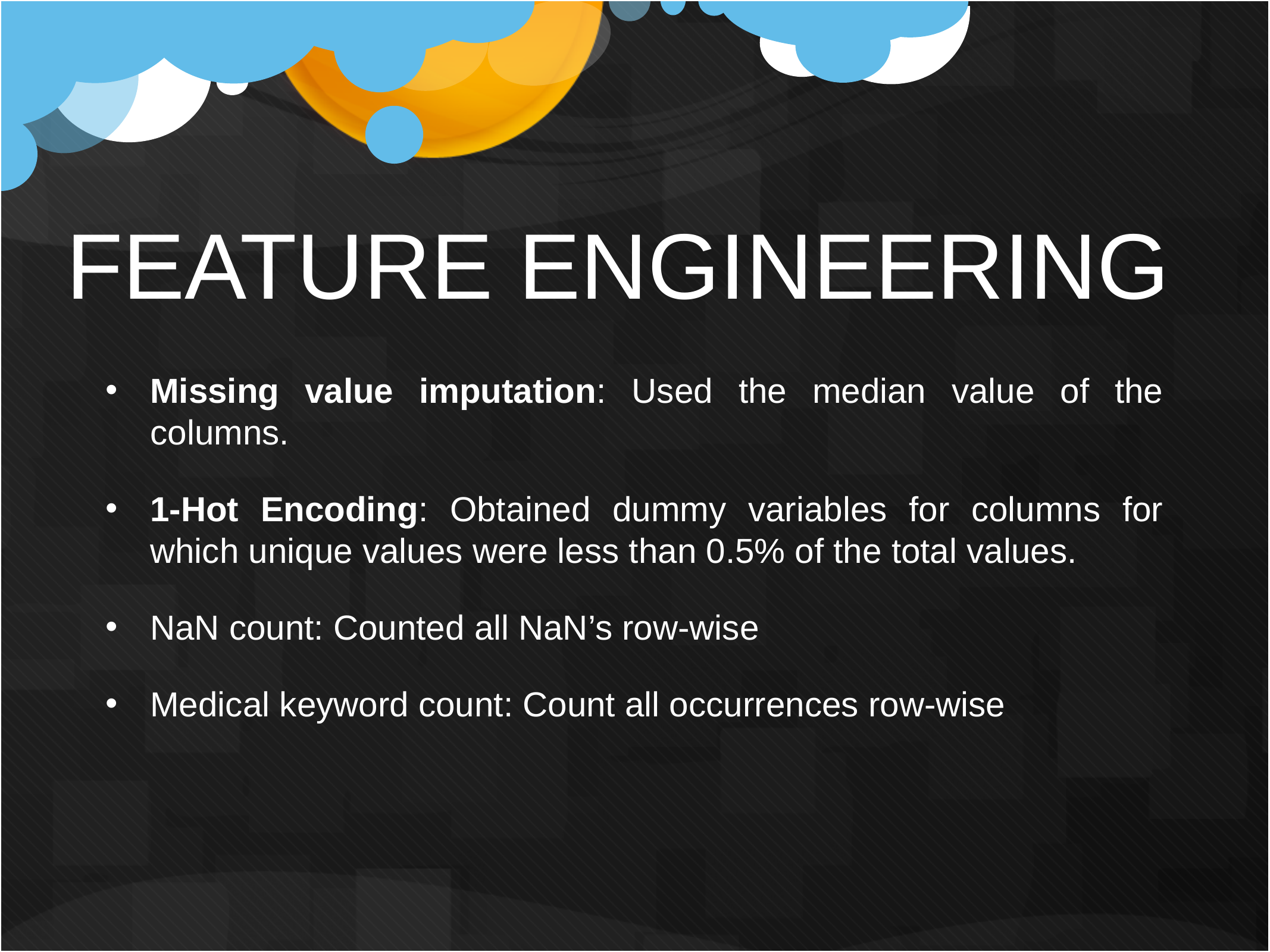

# FEATURE ENGINEERING
Missing value imputation: Used the median value of the columns.
1-Hot Encoding: Obtained dummy variables for columns for which unique values were less than 0.5% of the total values.
NaN count: Counted all NaN’s row-wise
Medical keyword count: Count all occurrences row-wise